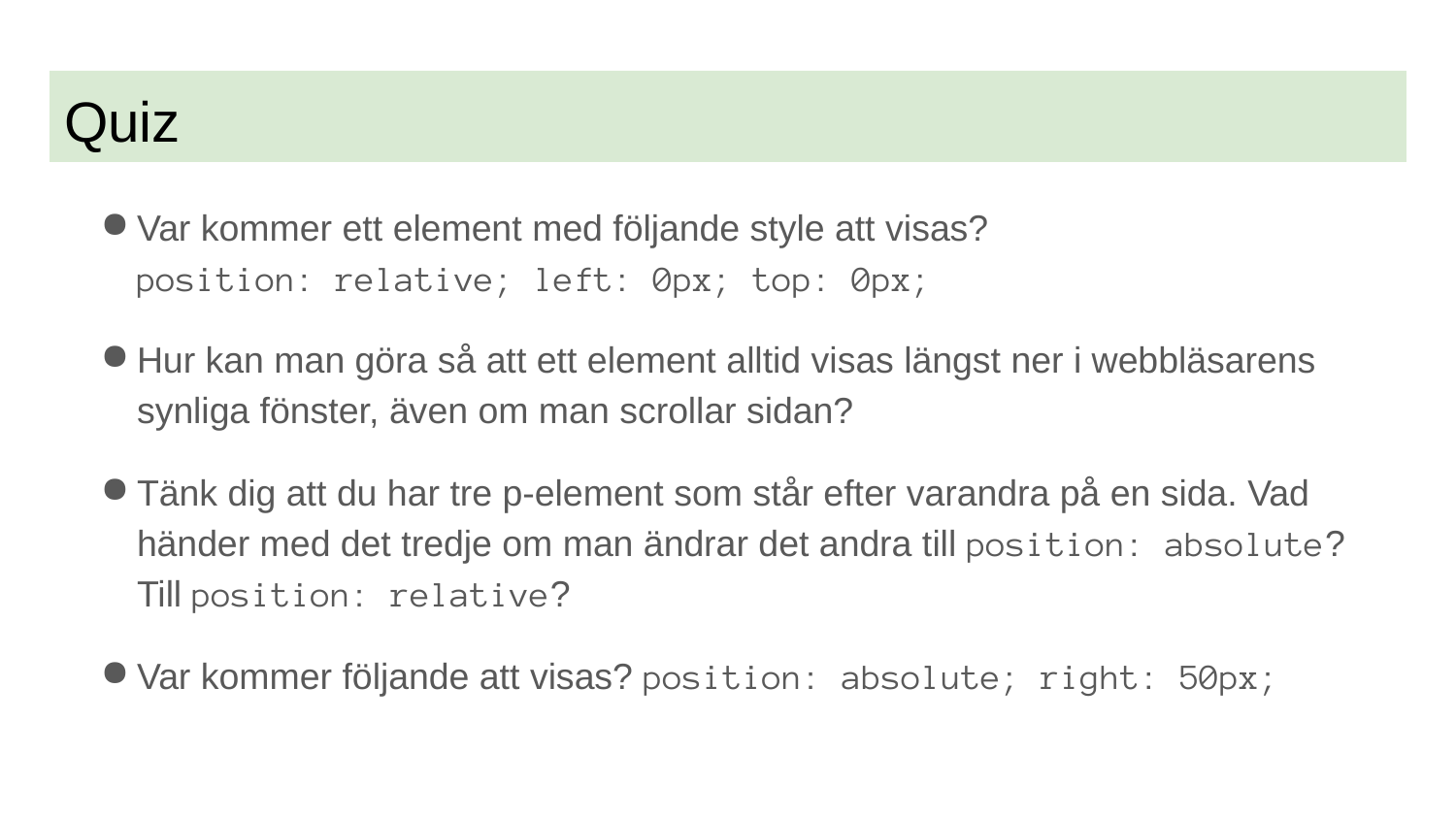

# Quiz
Var kommer ett element med följande style att visas?
position: relative; left: 0px; top: 0px;
Hur kan man göra så att ett element alltid visas längst ner i webbläsarens synliga fönster, även om man scrollar sidan?
Tänk dig att du har tre p-element som står efter varandra på en sida. Vad händer med det tredje om man ändrar det andra till position: absolute? Till position: relative?
Var kommer följande att visas? position: absolute; right: 50px;